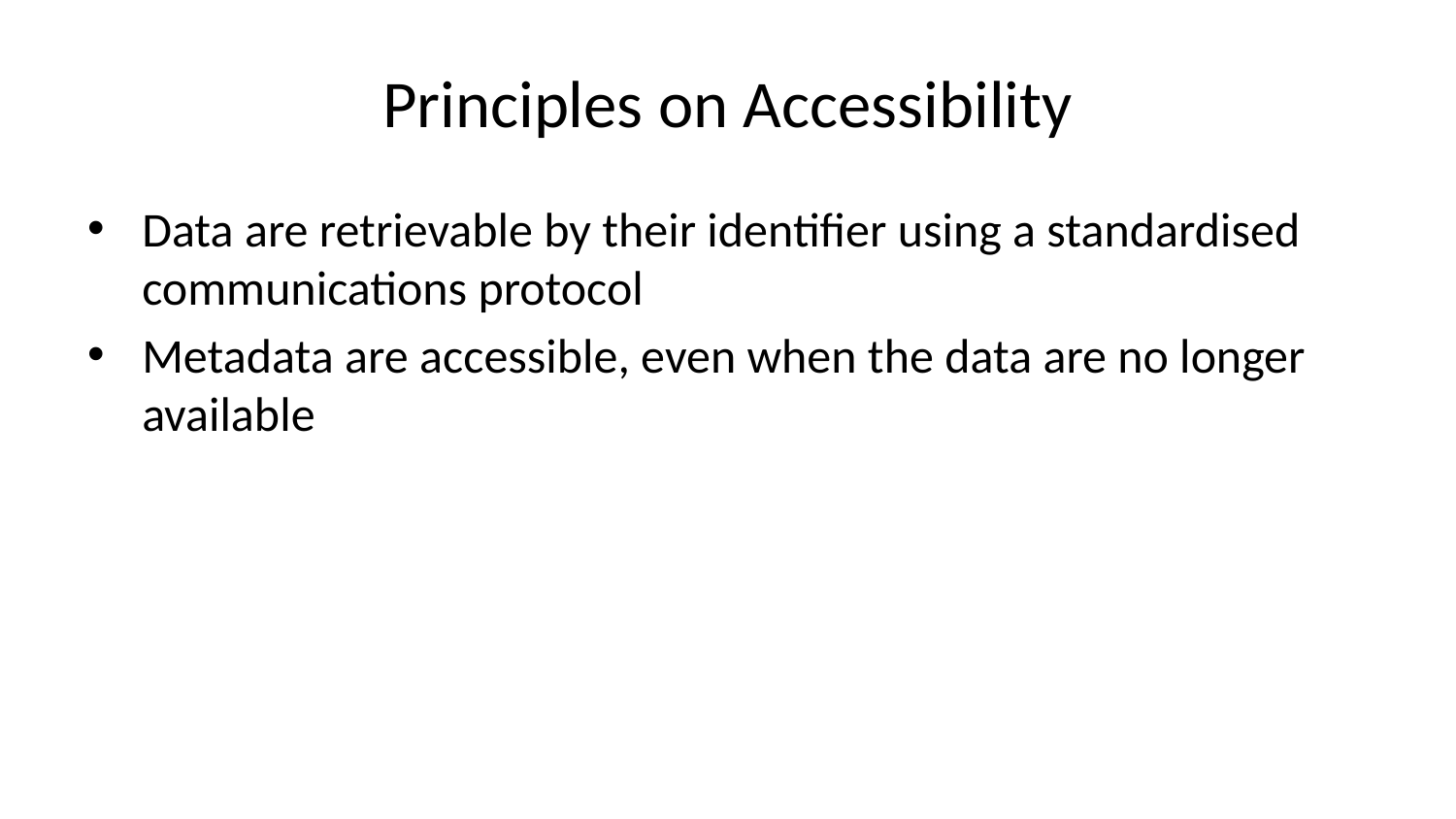

# Principles on Accessibility
Data are retrievable by their identifier using a standardised communications protocol
Metadata are accessible, even when the data are no longer available